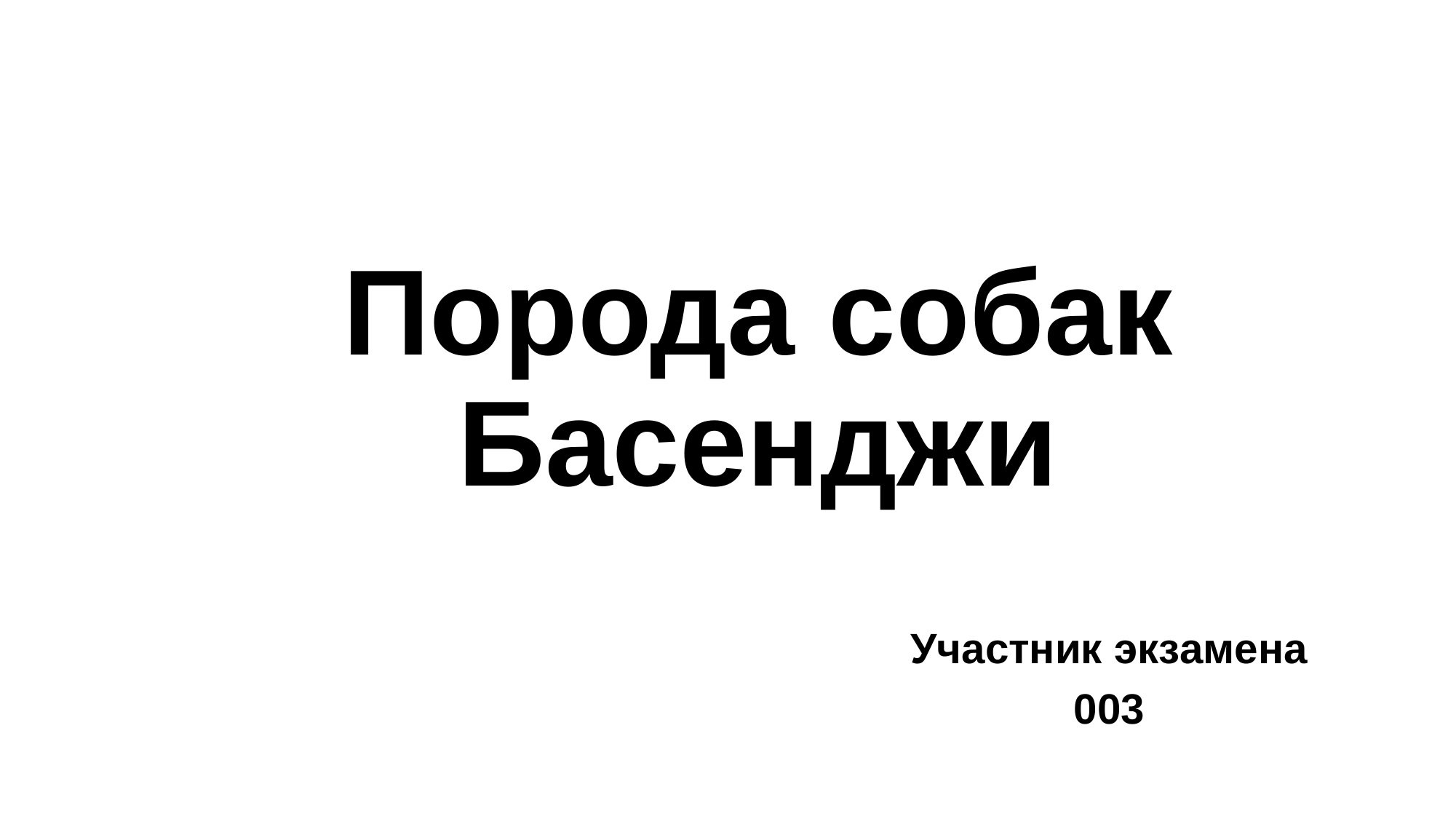

# Порода собак Басенджи
Участник экзамена
003